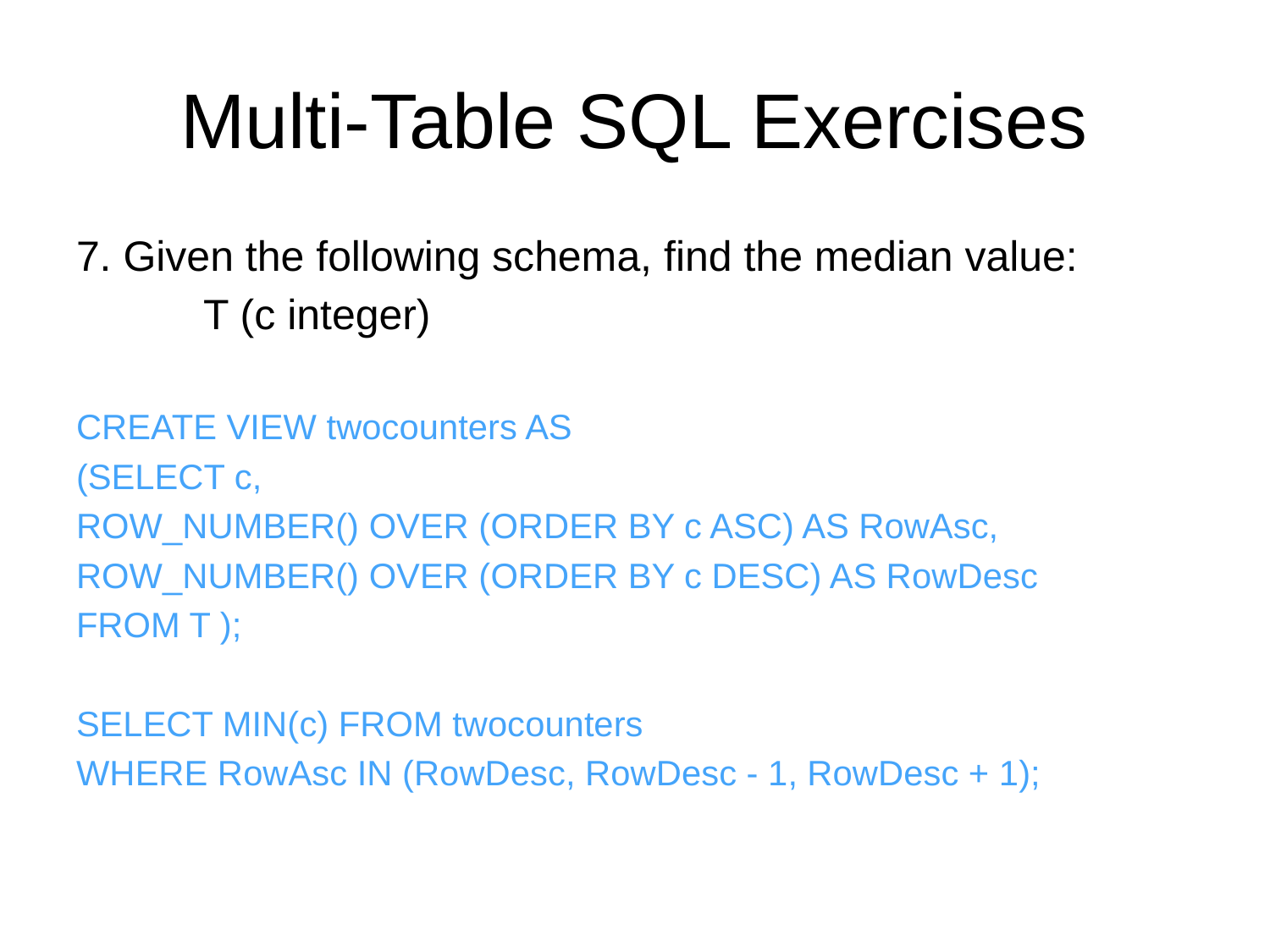

# Multi-Table SQL Exercises
7. Given the following schema, find the median value:
	T (c integer)

CREATE VIEW twocounters AS
(SELECT c,
ROW_NUMBER() OVER (ORDER BY c ASC) AS RowAsc,
ROW_NUMBER() OVER (ORDER BY c DESC) AS RowDesc
FROM T );

SELECT MIN(c) FROM twocounters
WHERE RowAsc IN (RowDesc, RowDesc - 1, RowDesc + 1);